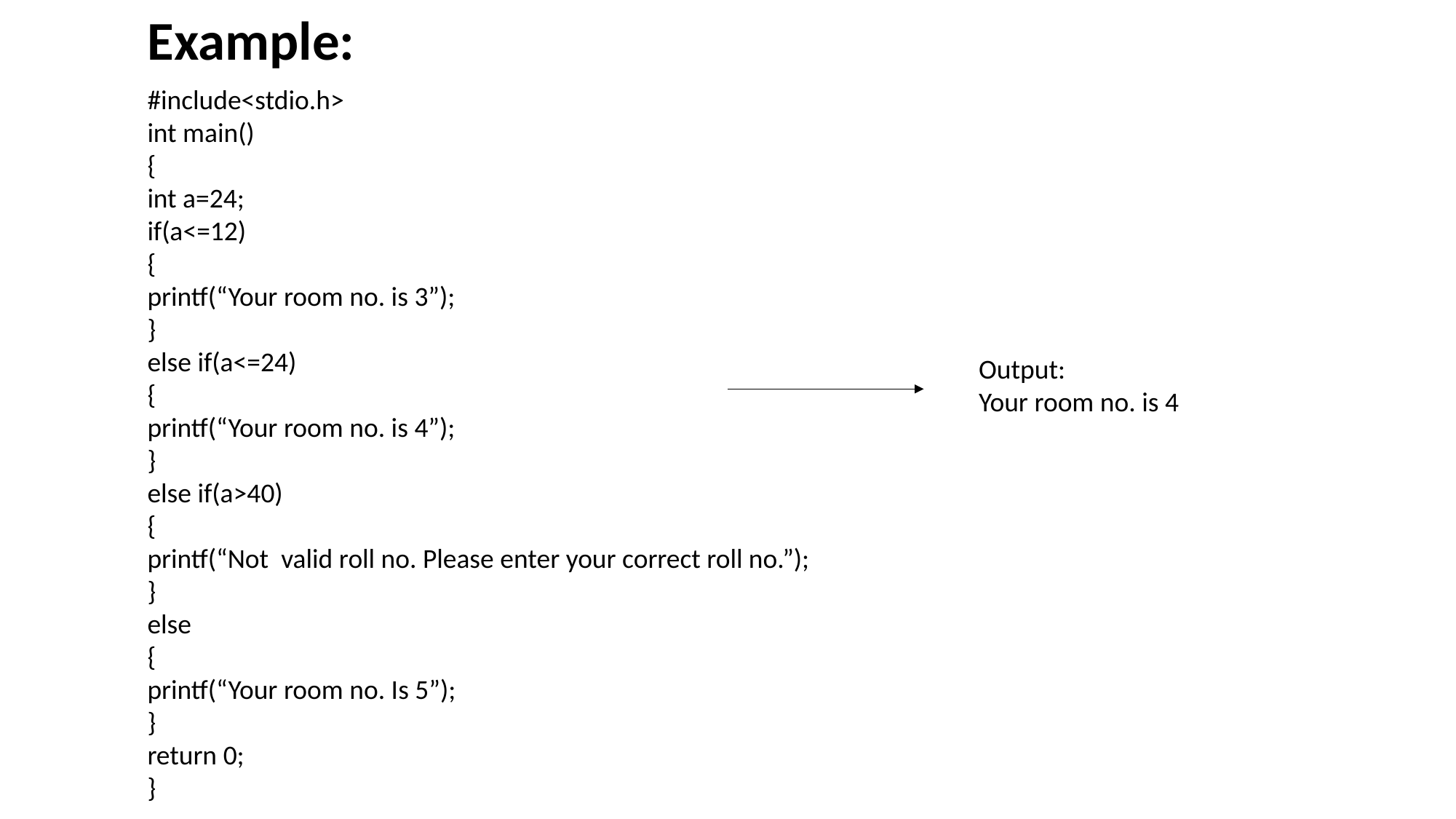

Example:
#include<stdio.h>
int main()
{
int a=24;
if(a<=12)
{
printf(“Your room no. is 3”);
}
else if(a<=24)
{
printf(“Your room no. is 4”);
}
else if(a>40)
{
printf(“Not  valid roll no. Please enter your correct roll no.”);
}
else
{
printf(“Your room no. Is 5”);
}
return 0;
}

Output:
Your room no. is 4